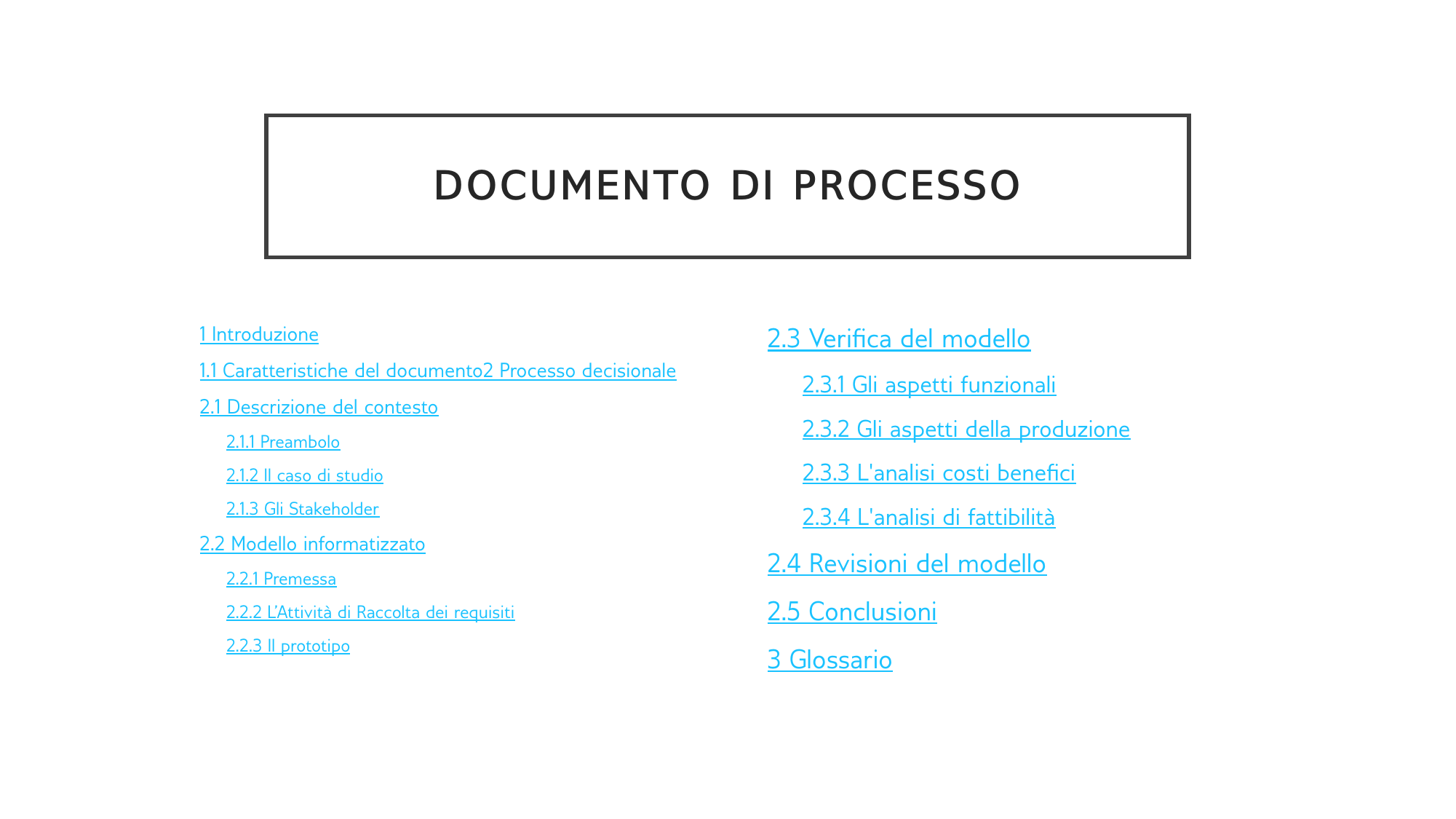

# DOCUMENTO DI PROCESSO
1 Introduzione
1.1 Caratteristiche del documento2 Processo decisionale
2.1 Descrizione del contesto
2.1.1 Preambolo
2.1.2 Il caso di studio
2.1.3 Gli Stakeholder
2.2 Modello informatizzato
2.2.1 Premessa
2.2.2 L’Attività di Raccolta dei requisiti
2.2.3 Il prototipo

2.3 Verifica del modello
2.3.1 Gli aspetti funzionali
2.3.2 Gli aspetti della produzione
2.3.3 L'analisi costi benefici
2.3.4 L'analisi di fattibilità
2.4 Revisioni del modello
2.5 Conclusioni
3 Glossario